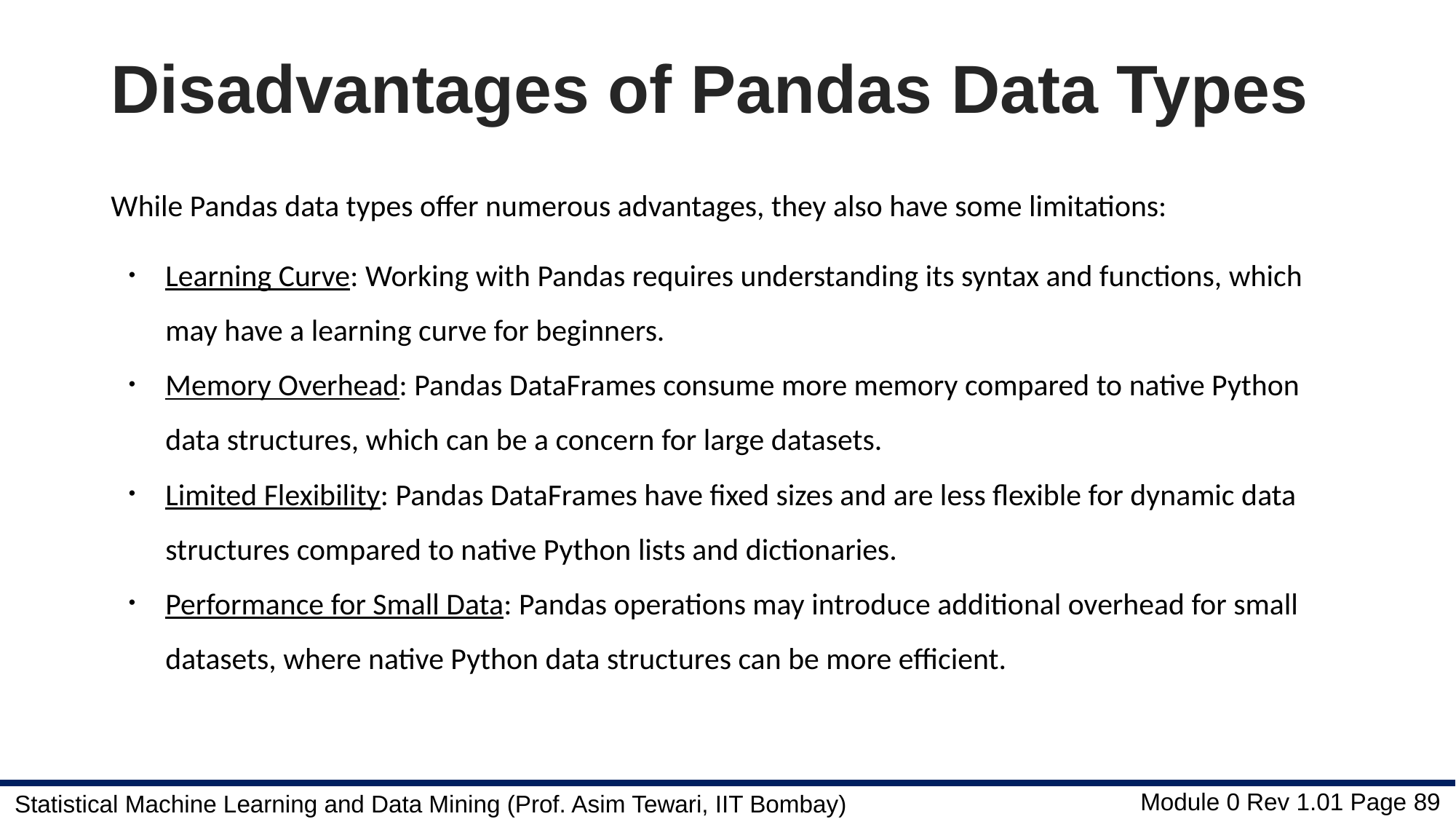

# Disadvantages of Pandas Data Types
While Pandas data types offer numerous advantages, they also have some limitations:
Learning Curve: Working with Pandas requires understanding its syntax and functions, which may have a learning curve for beginners.
Memory Overhead: Pandas DataFrames consume more memory compared to native Python data structures, which can be a concern for large datasets.
Limited Flexibility: Pandas DataFrames have fixed sizes and are less flexible for dynamic data structures compared to native Python lists and dictionaries.
Performance for Small Data: Pandas operations may introduce additional overhead for small datasets, where native Python data structures can be more efficient.